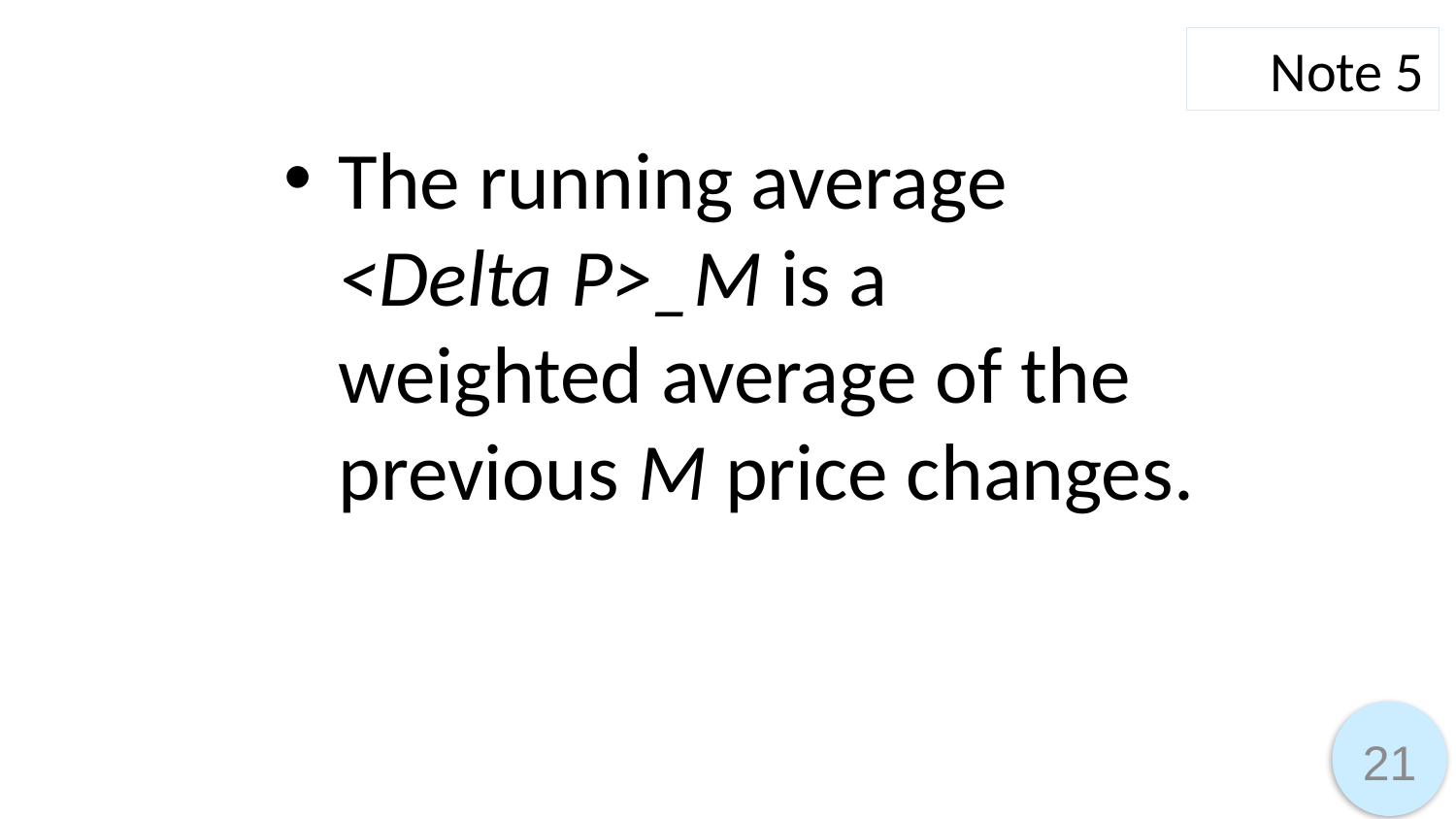

Note 5
The running average <Delta P>_M is a weighted average of the previous M price changes.
21